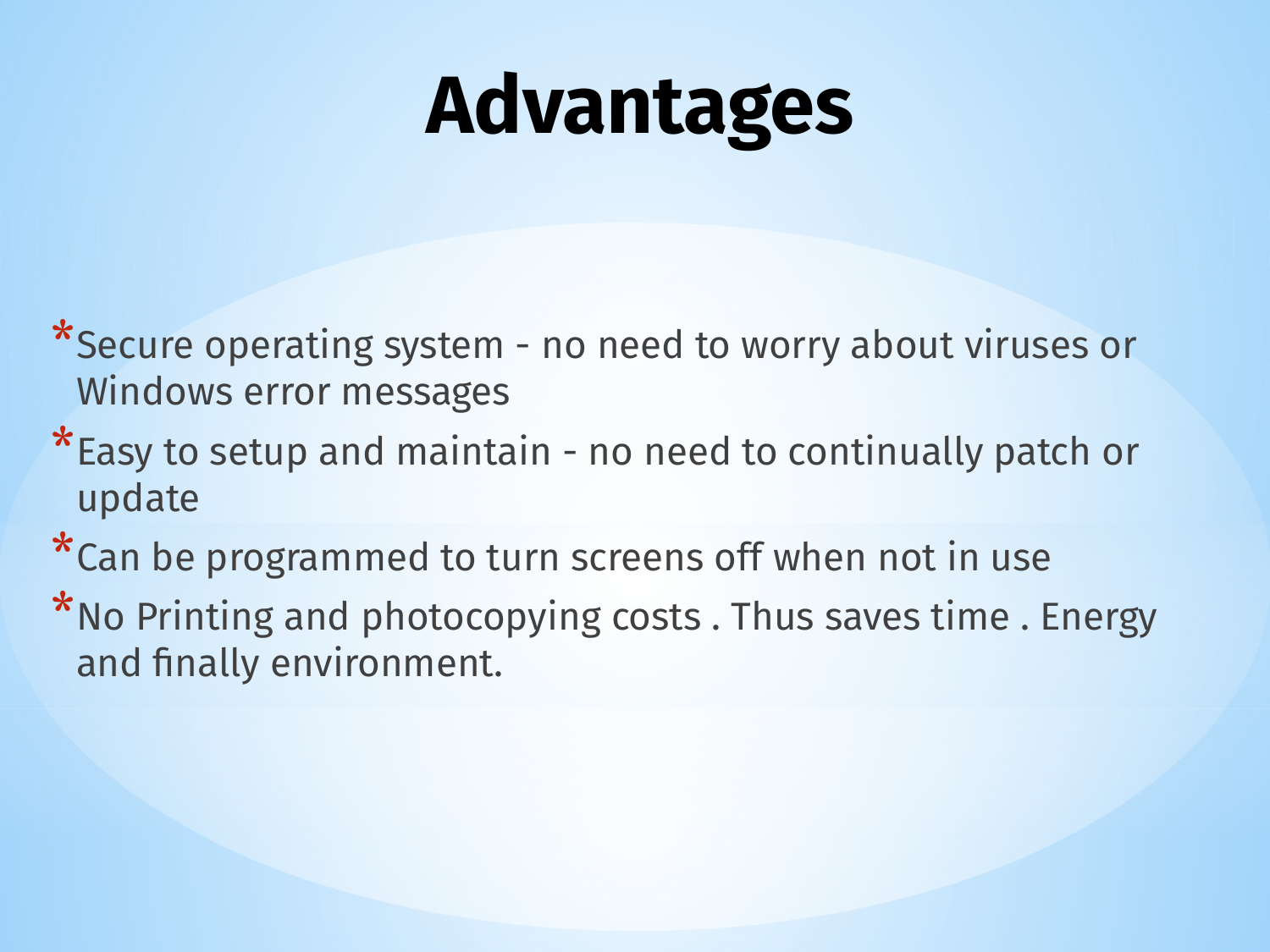

# Advantages

Secure operating system - no need to worry about viruses or Windows error messages
Easy to setup and maintain - no need to continually patch or update
Can be programmed to turn screens off when not in use
No Printing and photocopying costs . Thus saves time . Energy and finally environment.